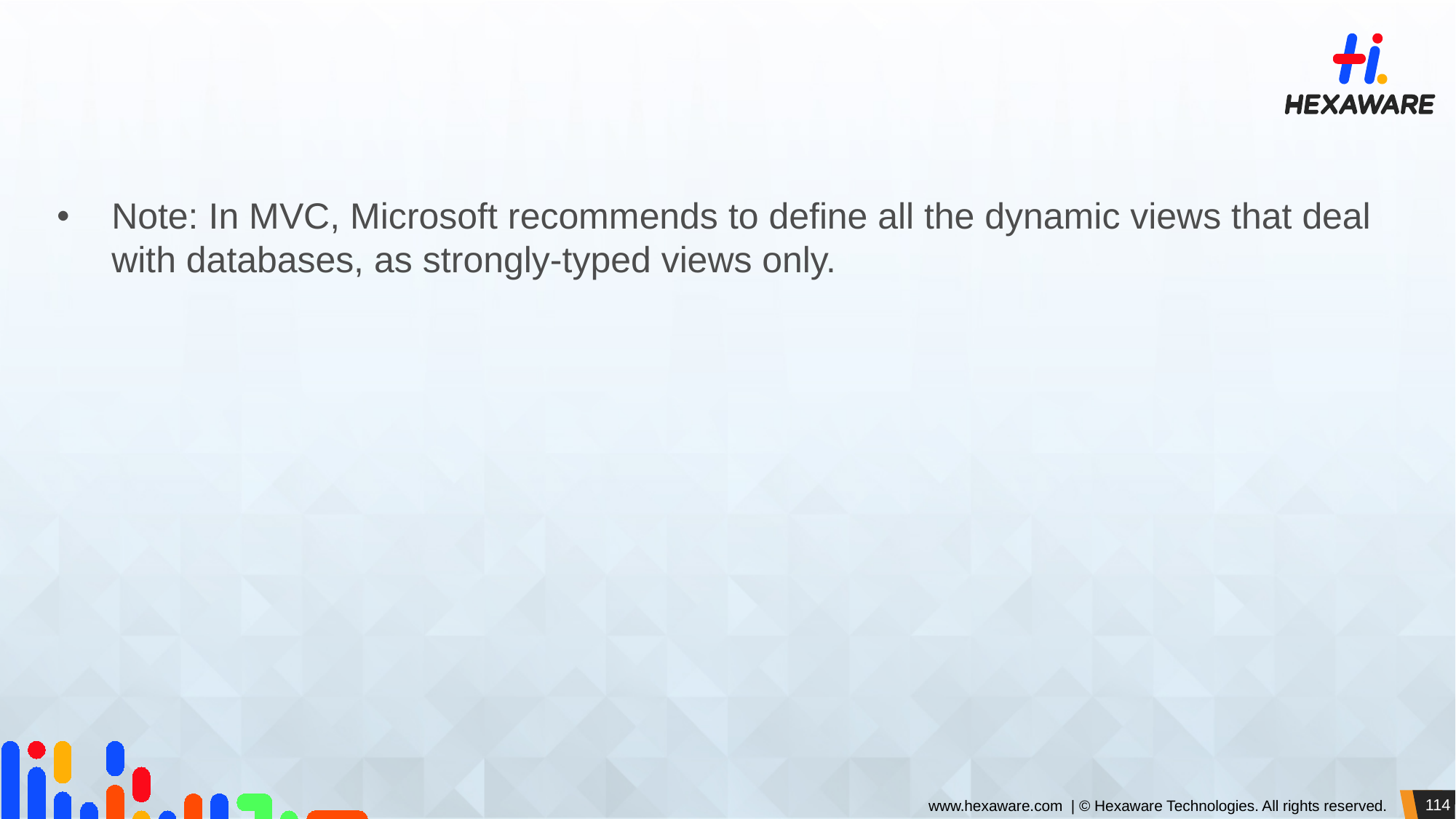

#
Note: In MVC, Microsoft recommends to define all the dynamic views that deal with databases, as strongly-typed views only.